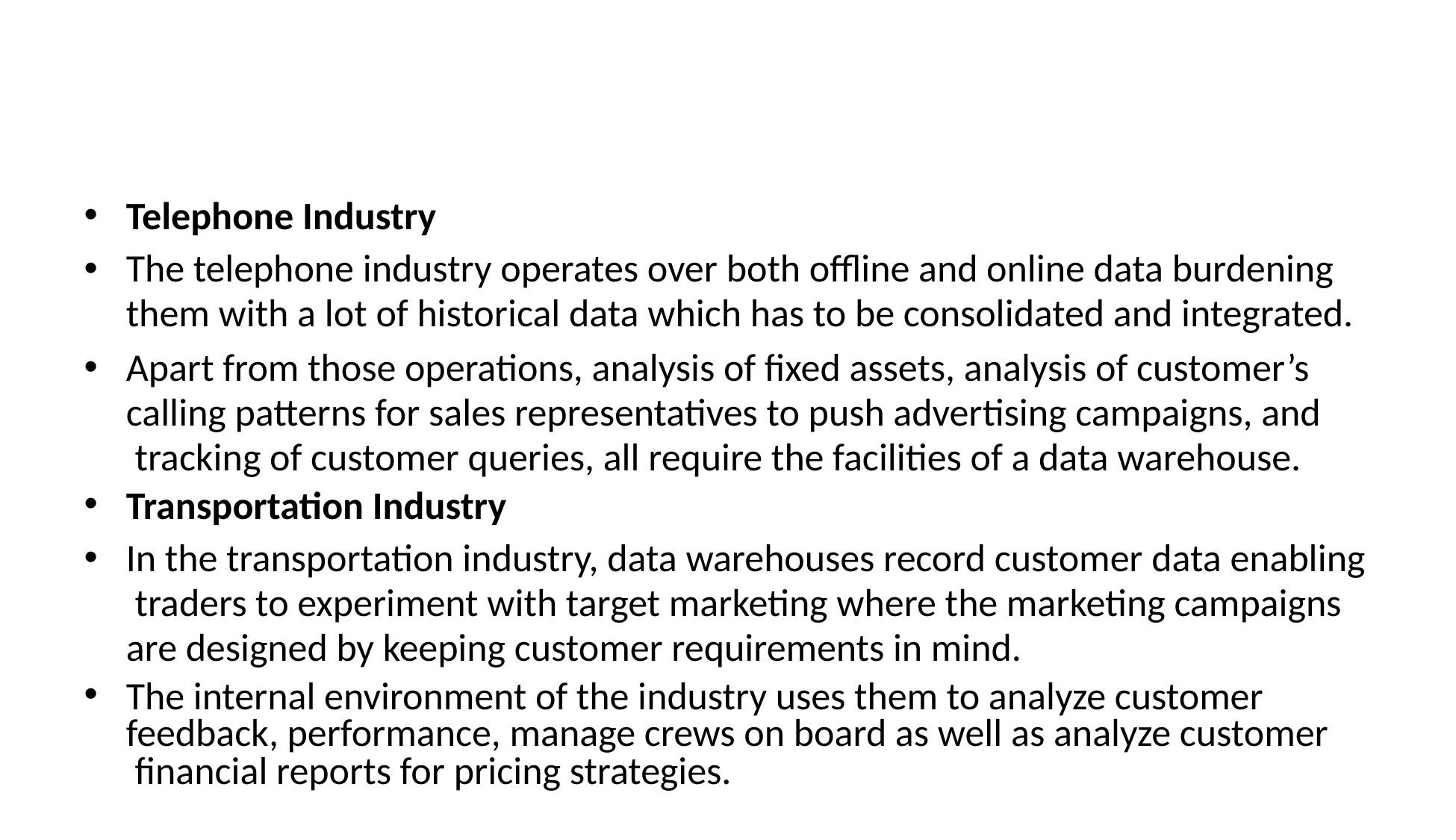

Telephone Industry
The telephone industry operates over both offline and online data burdening  them with a lot of historical data which has to be consolidated and integrated.
Apart from those operations, analysis of fixed assets, analysis of customer’s  calling patterns for sales representatives to push advertising campaigns, and  tracking of customer queries, all require the facilities of a data warehouse.
Transportation Industry
In the transportation industry, data warehouses record customer data enabling  traders to experiment with target marketing where the marketing campaigns  are designed by keeping customer requirements in mind.
The internal environment of the industry uses them to analyze customer  feedback, performance, manage crews on board as well as analyze customer  financial reports for pricing strategies.